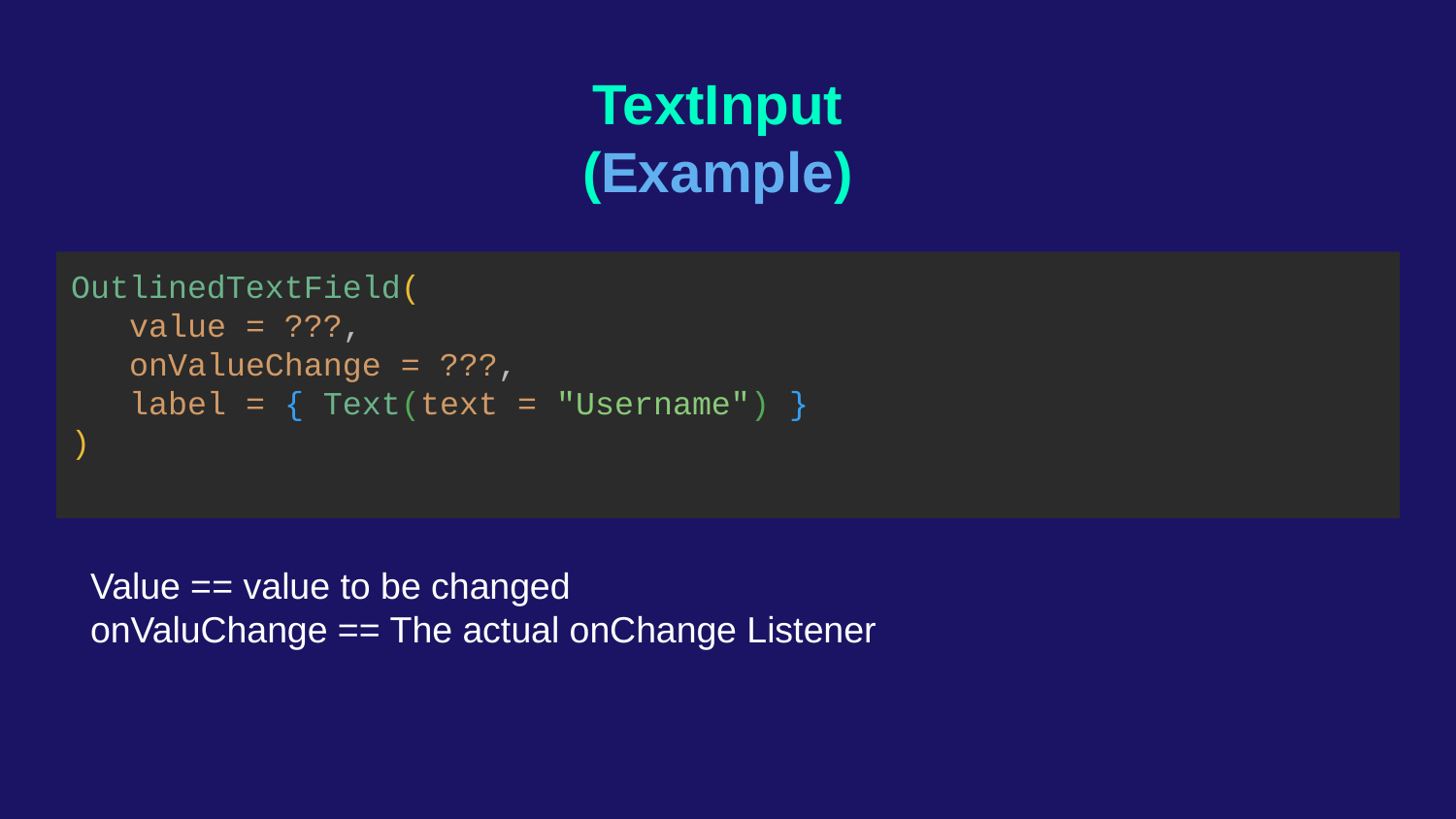

TextInput
(Example)
OutlinedTextField(
   value = ???,
   onValueChange = ???,
   label = { Text(text = "Username") }
)

Value == value to be changed
onValuChange == The actual onChange Listener